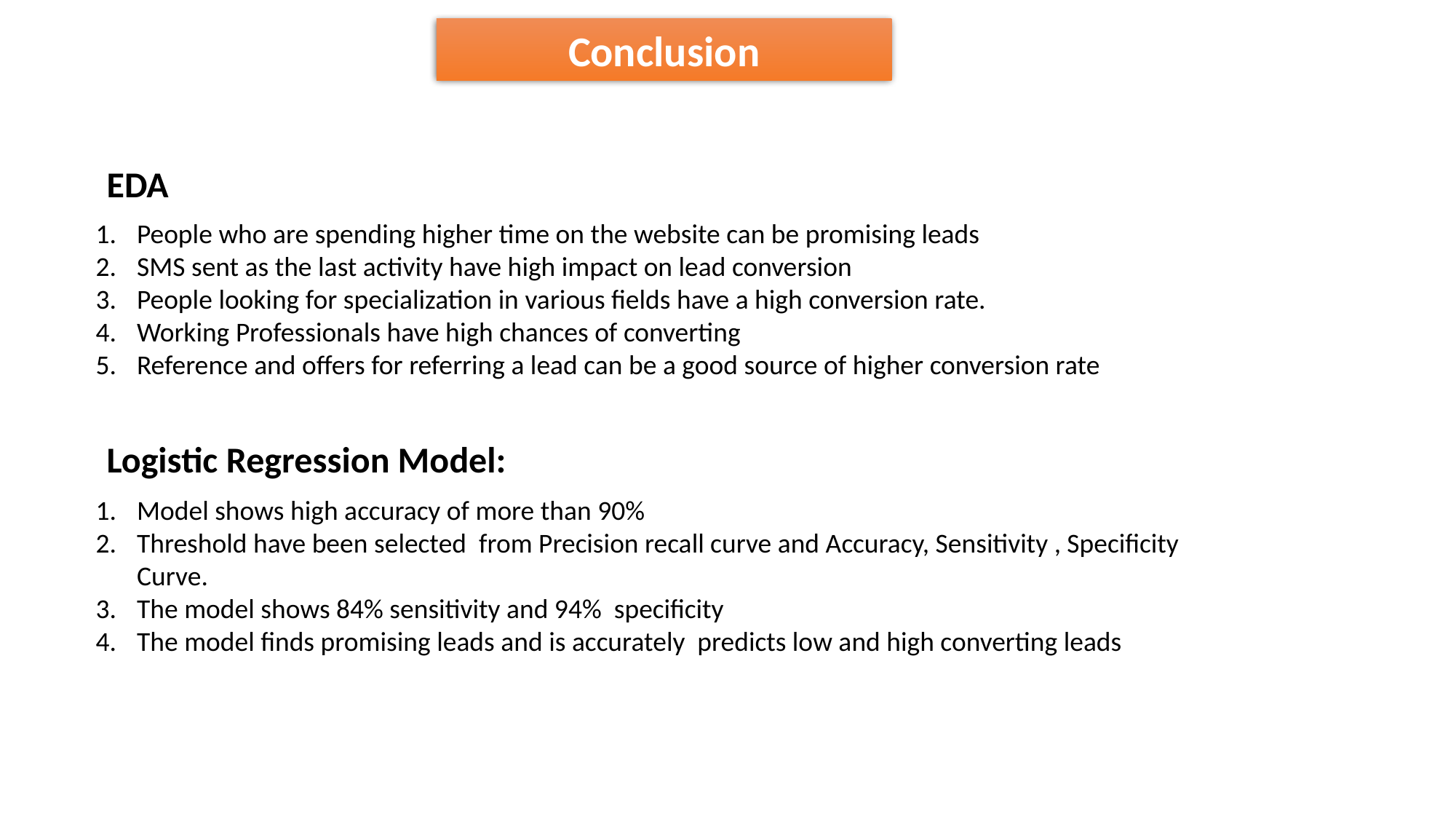

Conclusion
EDA
People who are spending higher time on the website can be promising leads
SMS sent as the last activity have high impact on lead conversion
People looking for specialization in various fields have a high conversion rate.
Working Professionals have high chances of converting
Reference and offers for referring a lead can be a good source of higher conversion rate
Logistic Regression Model:
Model shows high accuracy of more than 90%
Threshold have been selected  from Precision recall curve and Accuracy, Sensitivity , Specificity Curve.
The model shows 84% sensitivity and 94%  specificity
The model finds promising leads and is accurately  predicts low and high converting leads